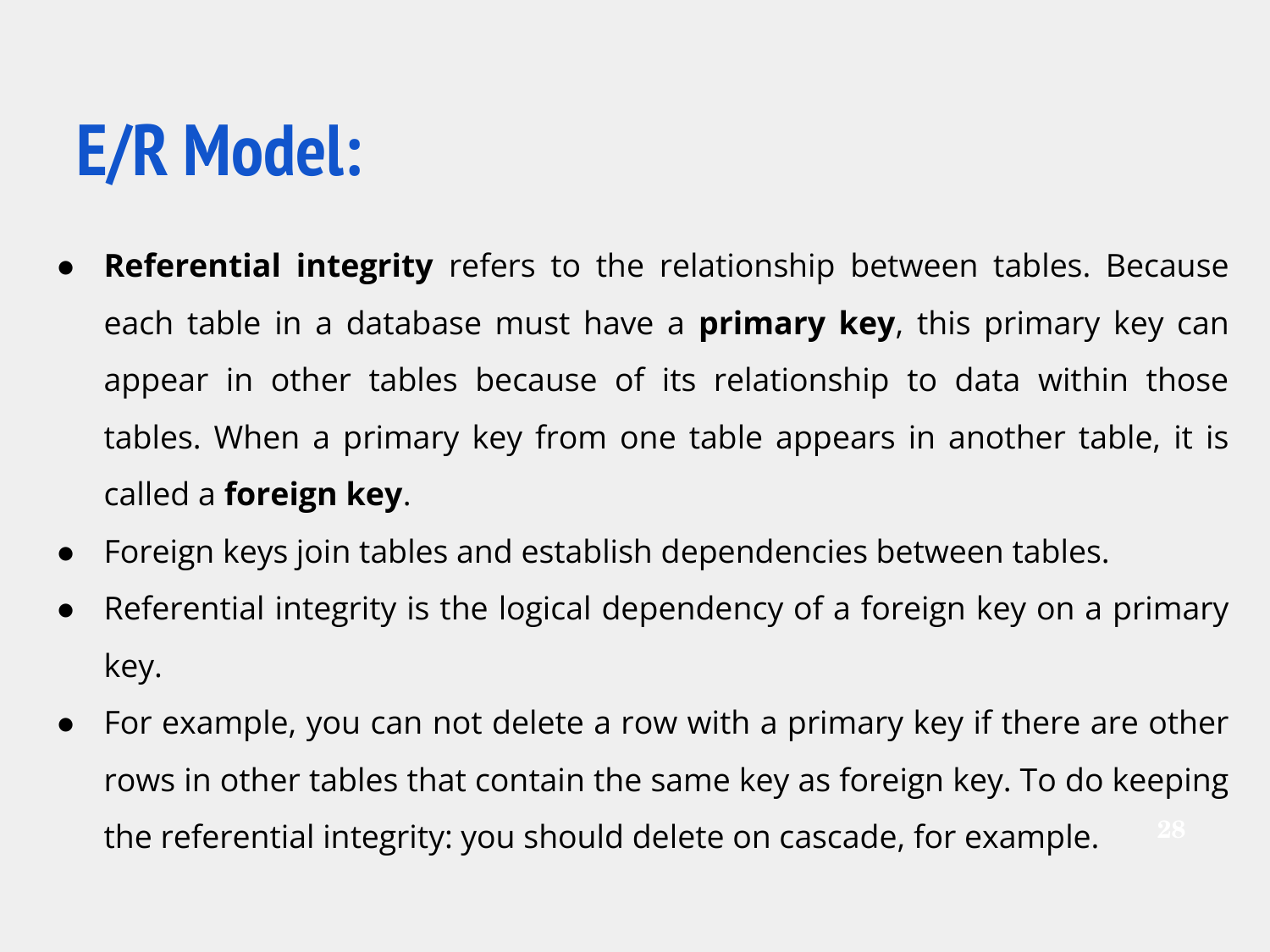

# E/R Model:

Referential integrity refers to the relationship between tables. Because each table in a database must have a primary key, this primary key can appear in other tables because of its relationship to data within those tables. When a primary key from one table appears in another table, it is called a foreign key.
Foreign keys join tables and establish dependencies between tables.
Referential integrity is the logical dependency of a foreign key on a primary key.
For example, you can not delete a row with a primary key if there are other rows in other tables that contain the same key as foreign key. To do keeping the referential integrity: you should delete on cascade, for example.
28